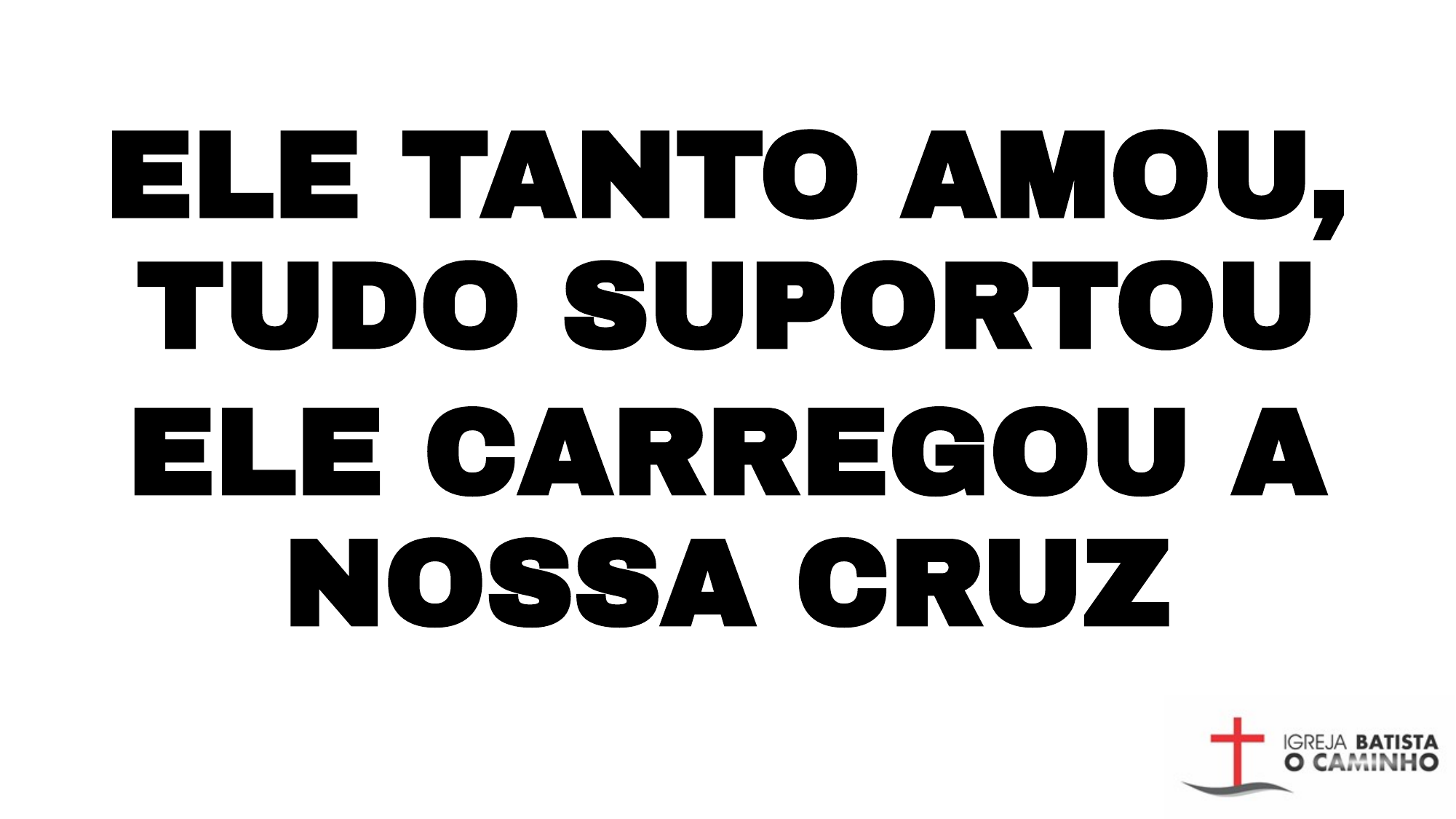

ELE TANTO AMOU, TUDO SUPORTOU
ELE CARREGOU A NOSSA CRUZ